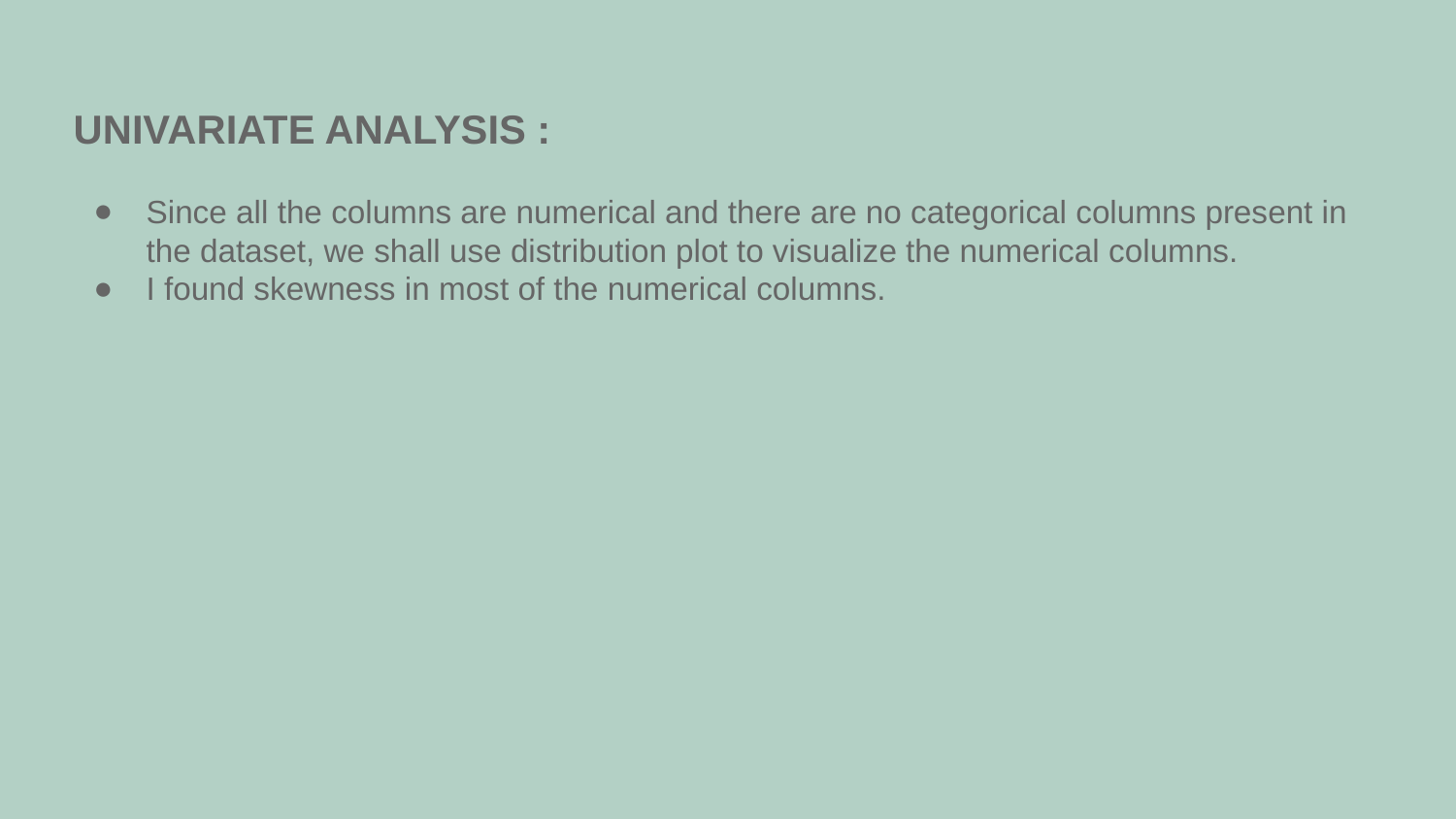

UNIVARIATE ANALYSIS :

Since all the columns are numerical and there are no categorical columns present in the dataset, we shall use distribution plot to visualize the numerical columns.
I found skewness in most of the numerical columns.